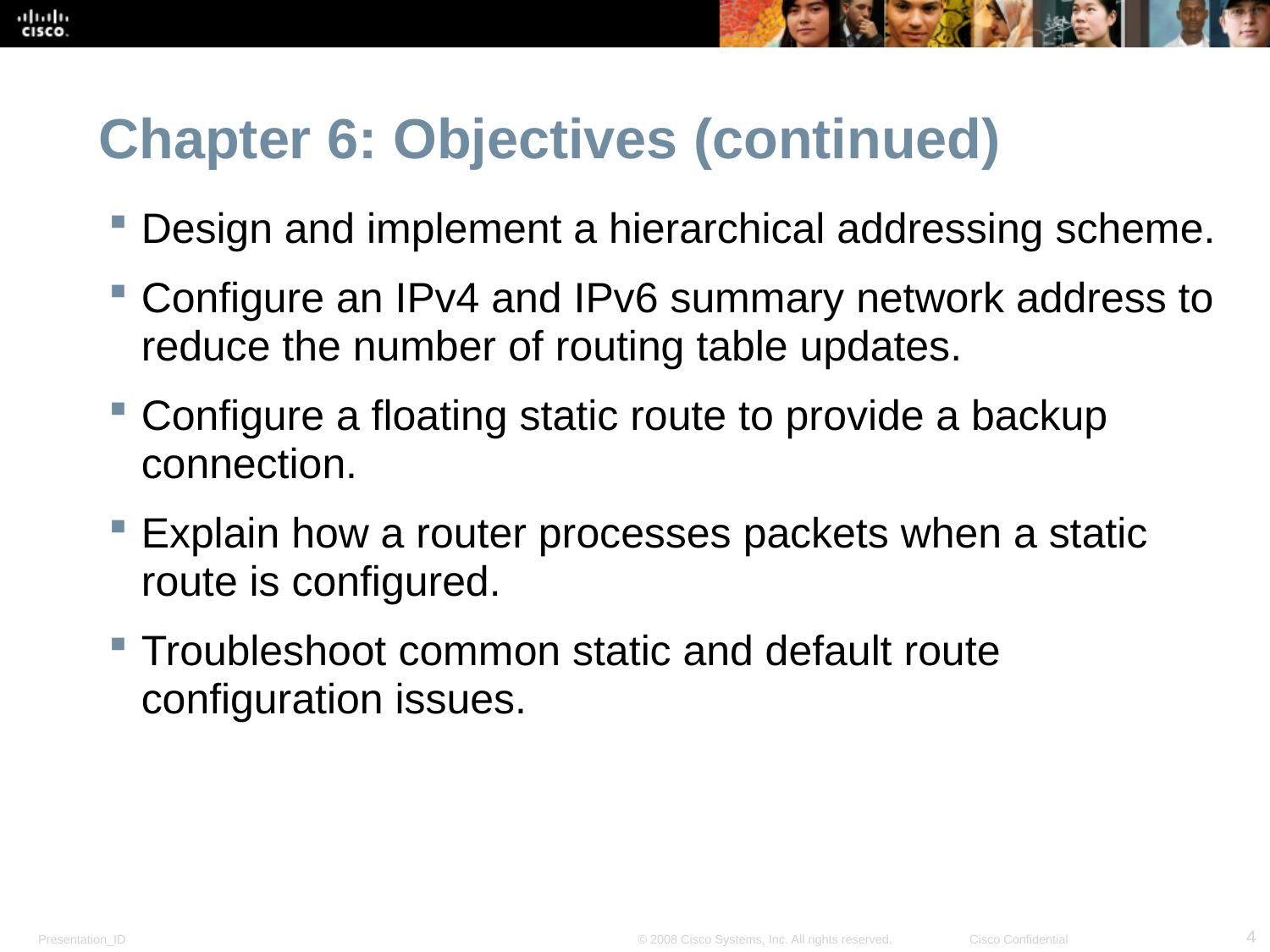

# Chapter 6: Objectives (continued)
Design and implement a hierarchical addressing scheme.
Configure an IPv4 and IPv6 summary network address to reduce the number of routing table updates.
Configure a floating static route to provide a backup connection.
Explain how a router processes packets when a static route is configured.
Troubleshoot common static and default route configuration issues.